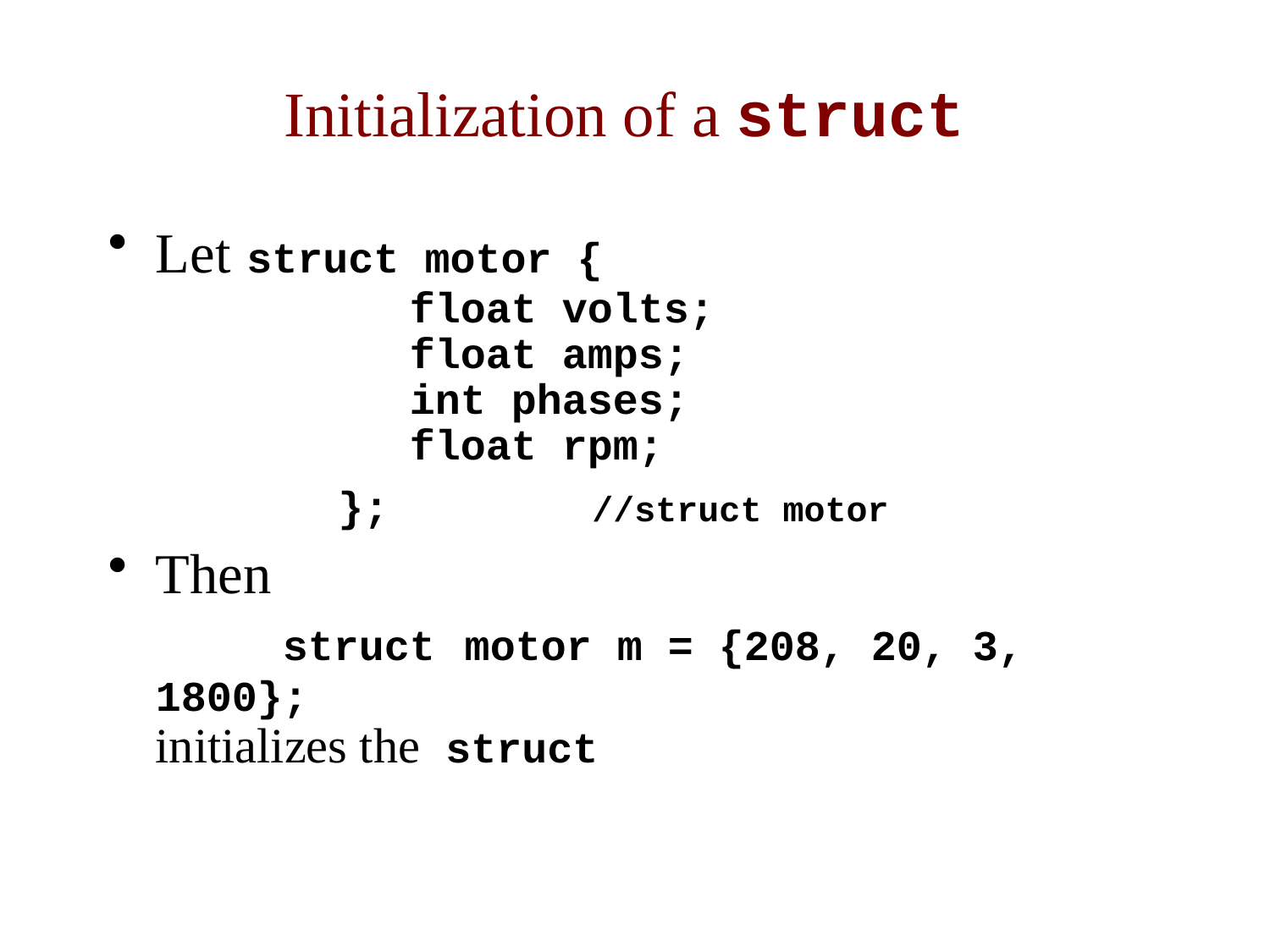

# Initialization of a struct
Let struct motor {
		float volts;
		float amps;
		int phases;
		float rpm;
		};		//struct motor
Then
	struct motor m = {208, 20, 3, 1800};
initializes the struct